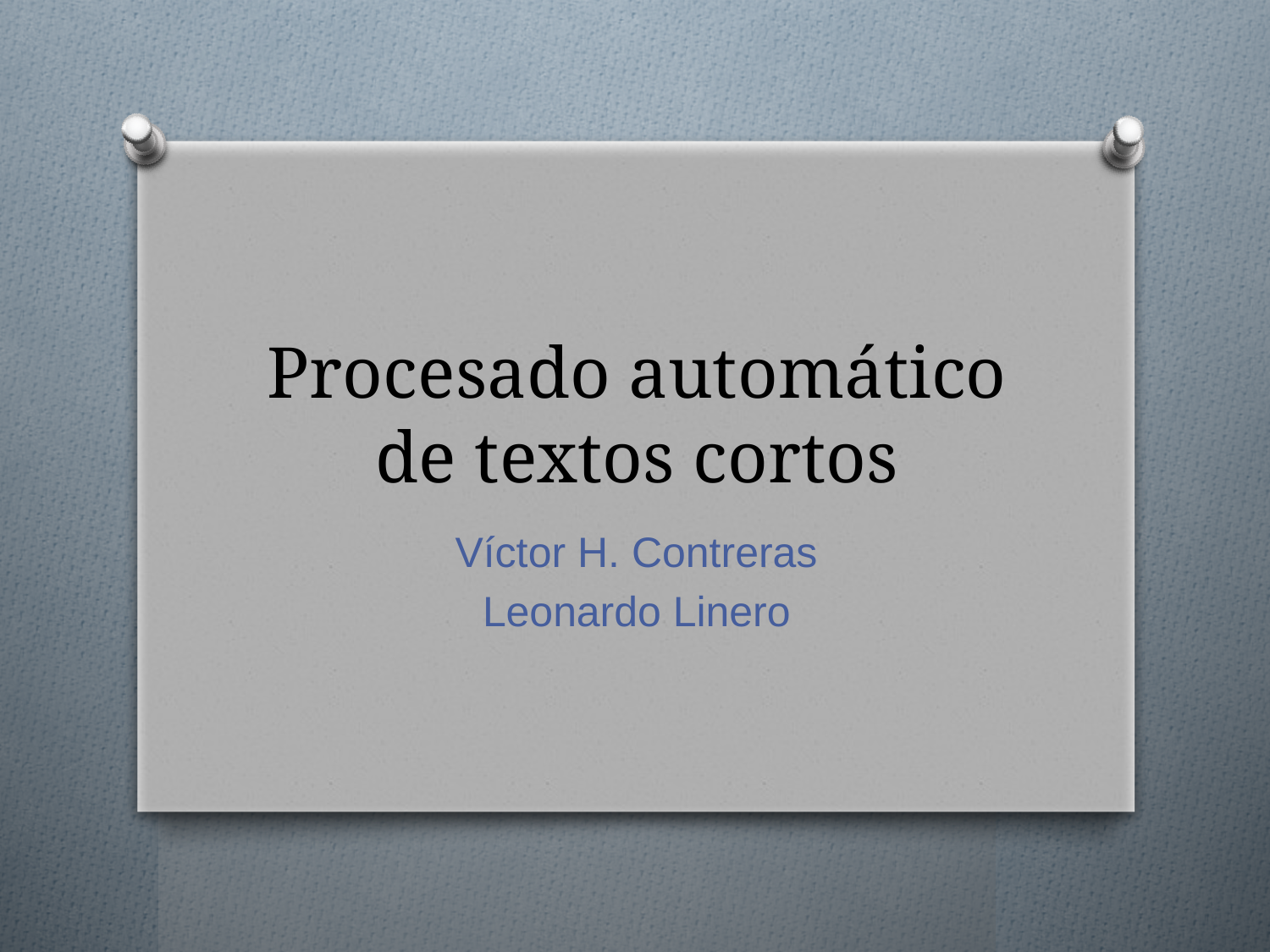

# Procesado automático de textos cortos
Víctor H. Contreras
Leonardo Linero